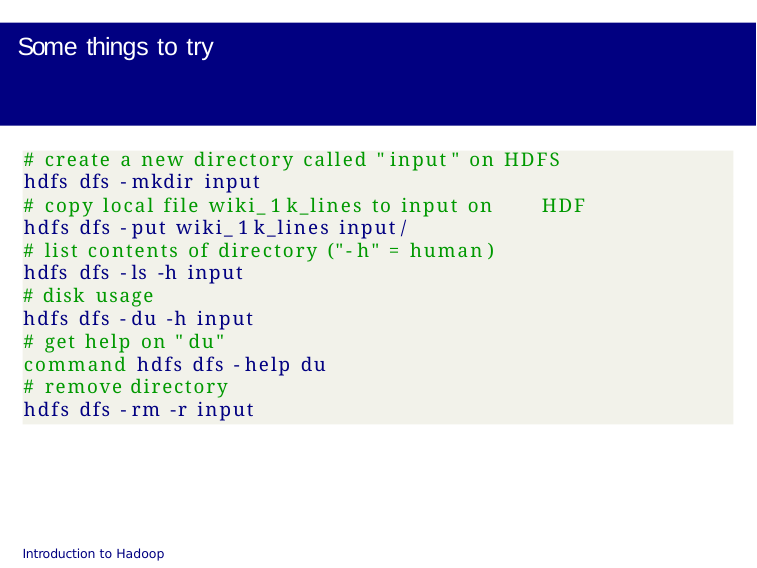

# Some things to try
#  create  a  new  directory  called  " input " on  HDFS  hdfs dfs - mkdir input

#  copy  local  file  wiki_ 1 k_lines  to  input  on  hdfs  dfs  - put  wiki_ 1 k_lines  input /
#  list  contents  of  directory  ("- h" =  human )  hdfs dfs - ls -h input
# disk usage
hdfs  dfs  - du  -h  input
#  get  help  on " du"  command  hdfs  dfs  - help  du
#  remove directory  hdfs  dfs  - rm  -r  input
HDFS

Introduction to Hadoop